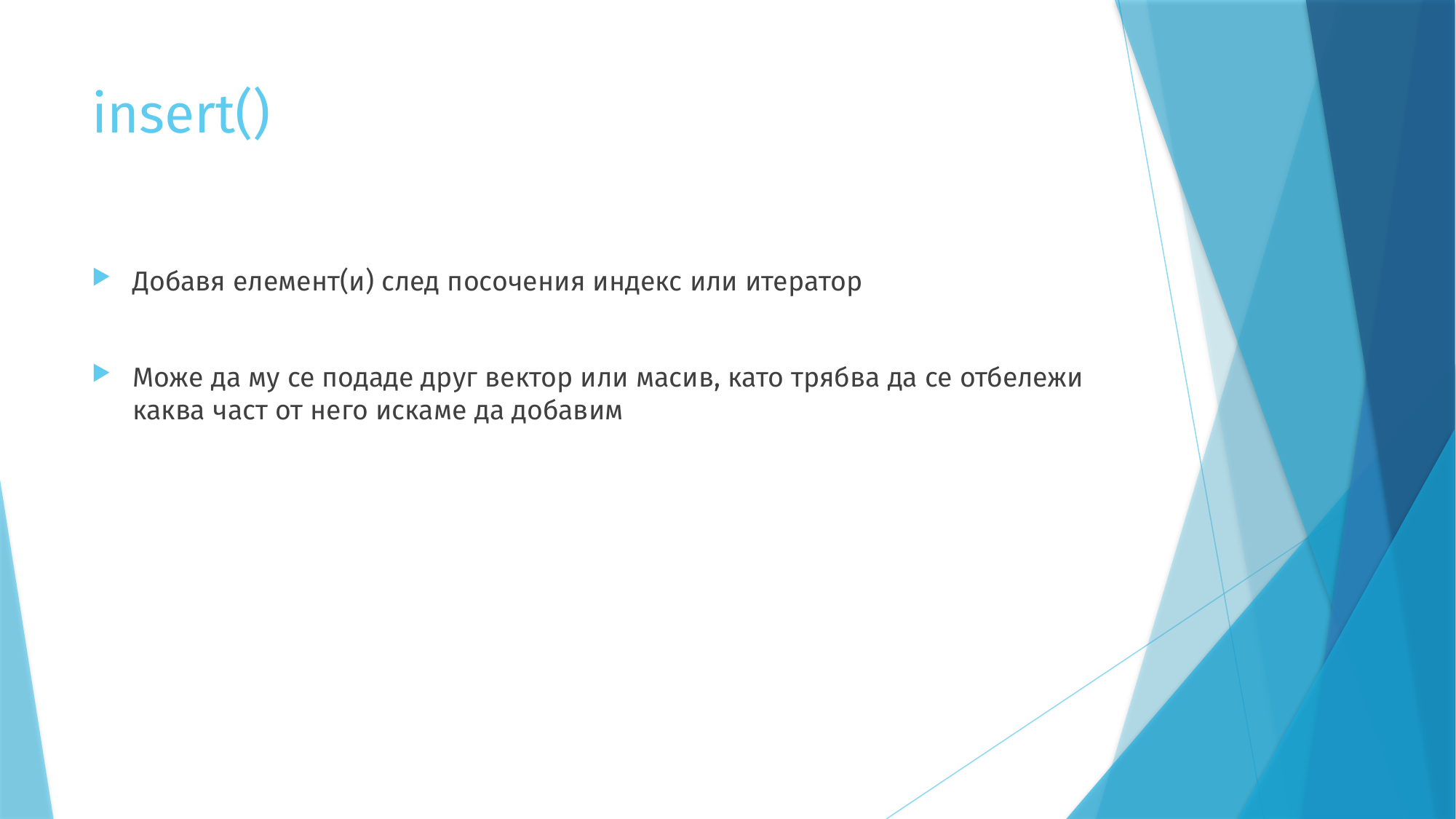

# insert()
Добавя елемент(и) след посочения индекс или итератор

Може да му се подаде друг вектор или масив, като трябва да се отбележи каква част от него искаме да добавим